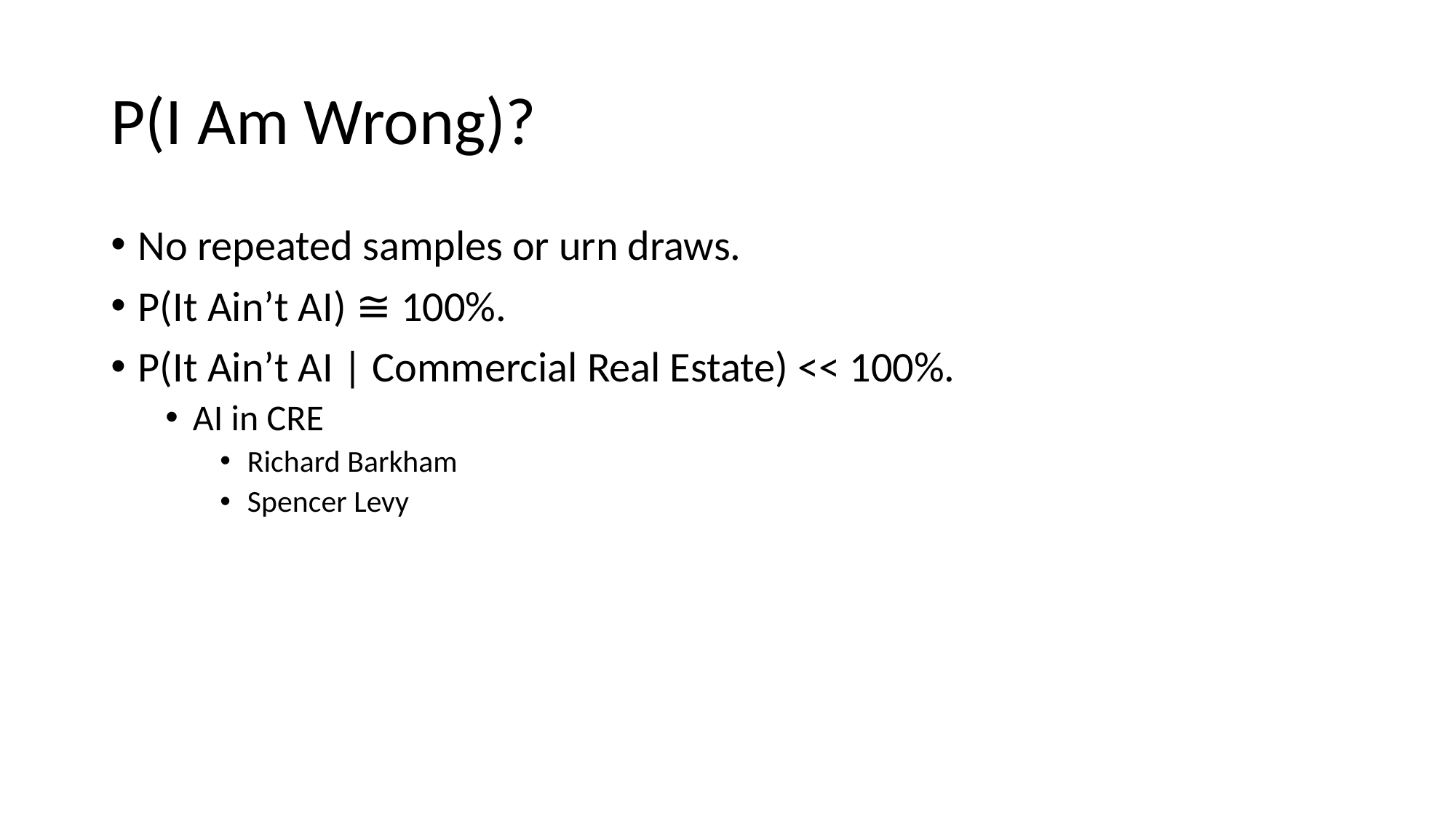

# P(I Am Wrong)?
No repeated samples or urn draws.
P(It Ain’t AI) ≅ 100%.
P(It Ain’t AI | Commercial Real Estate) << 100%.
AI in CRE
Richard Barkham
Spencer Levy